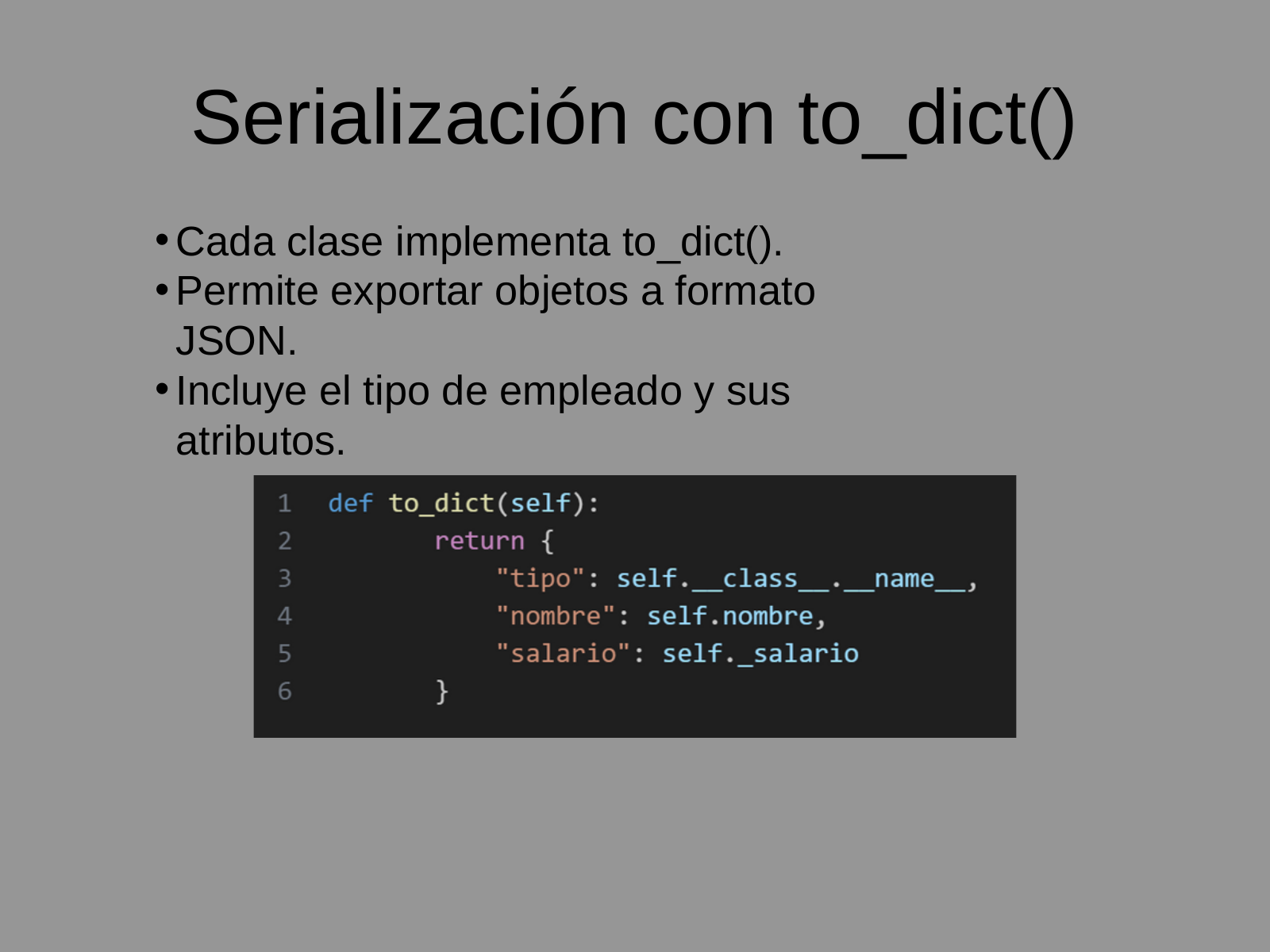

Serialización con to_dict()
Cada clase implementa to_dict().
Permite exportar objetos a formato JSON.
Incluye el tipo de empleado y sus atributos.